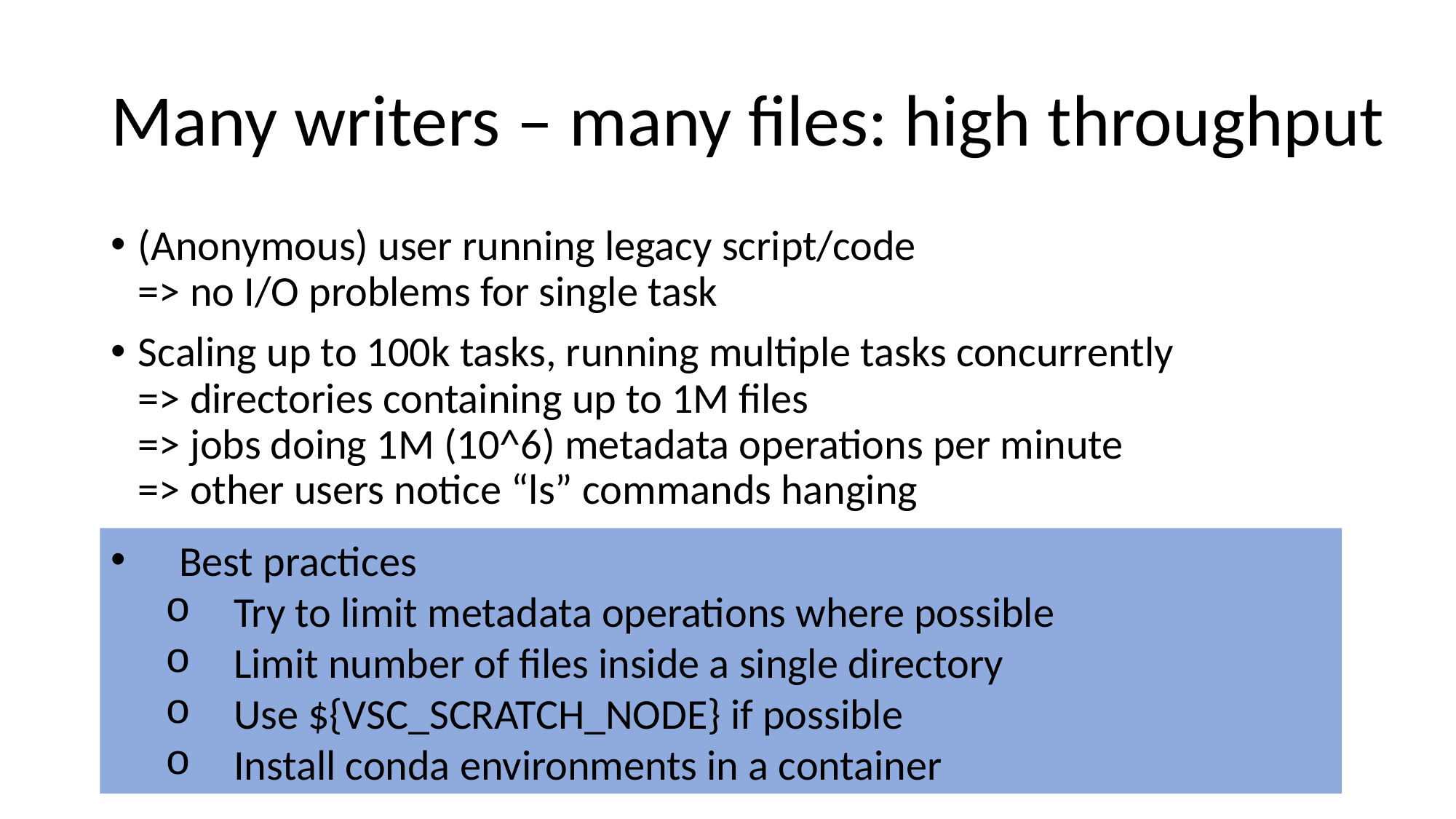

# Many writers – many files: high throughput
(Anonymous) user running legacy script/code
=> no I/O problems for single task
Scaling up to 100k tasks, running multiple tasks concurrently
=> directories containing up to 1M files
=> jobs doing 1M (10^6) metadata operations per minute
=> other users notice “ls” commands hanging
Best practices
Try to limit metadata operations where possible
Limit number of files inside a single directory
Use ${VSC_SCRATCH_NODE} if possible
Install conda environments in a container